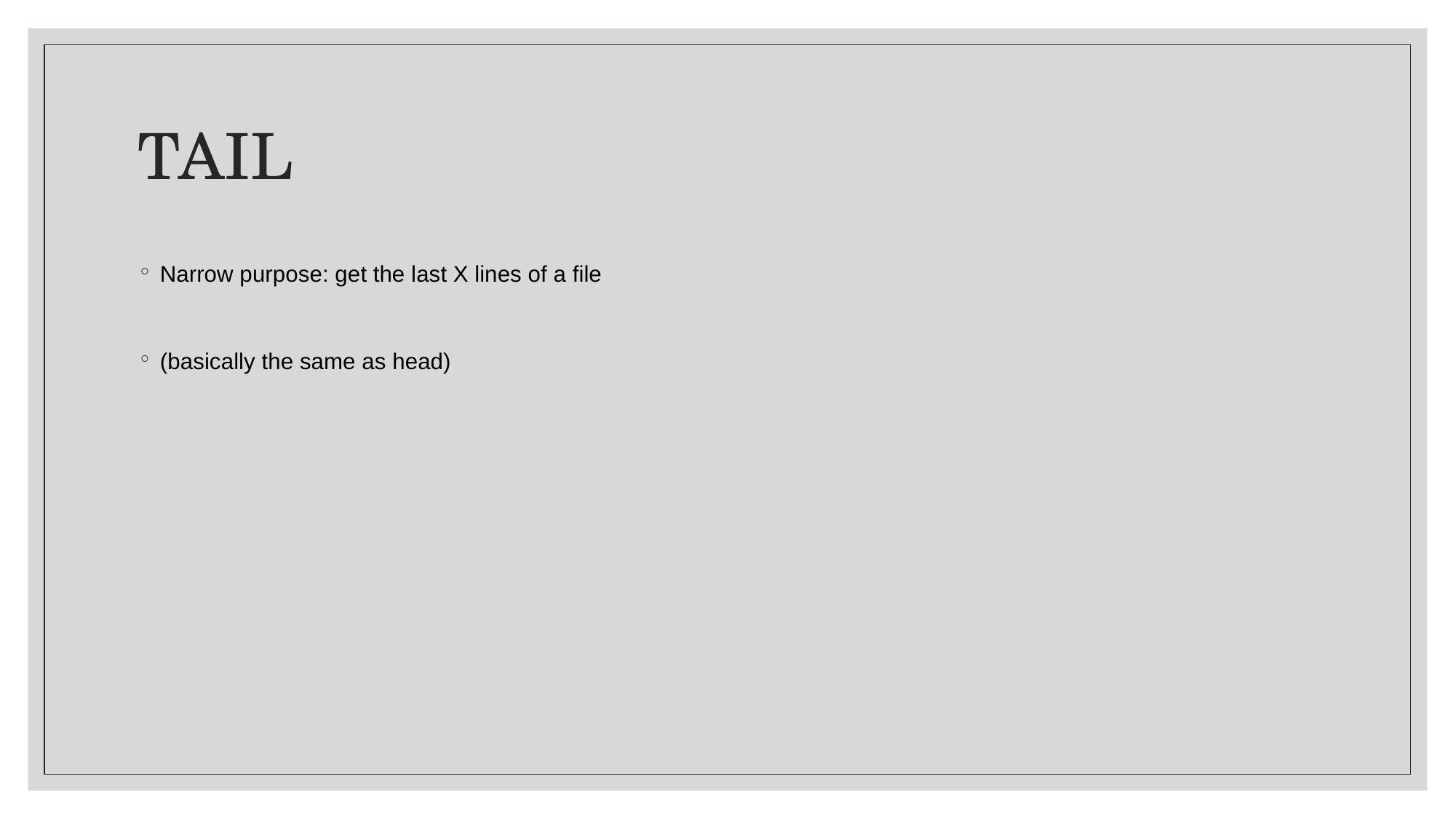

# TAIL
Narrow purpose: get the last X lines of a file

(basically the same as head)